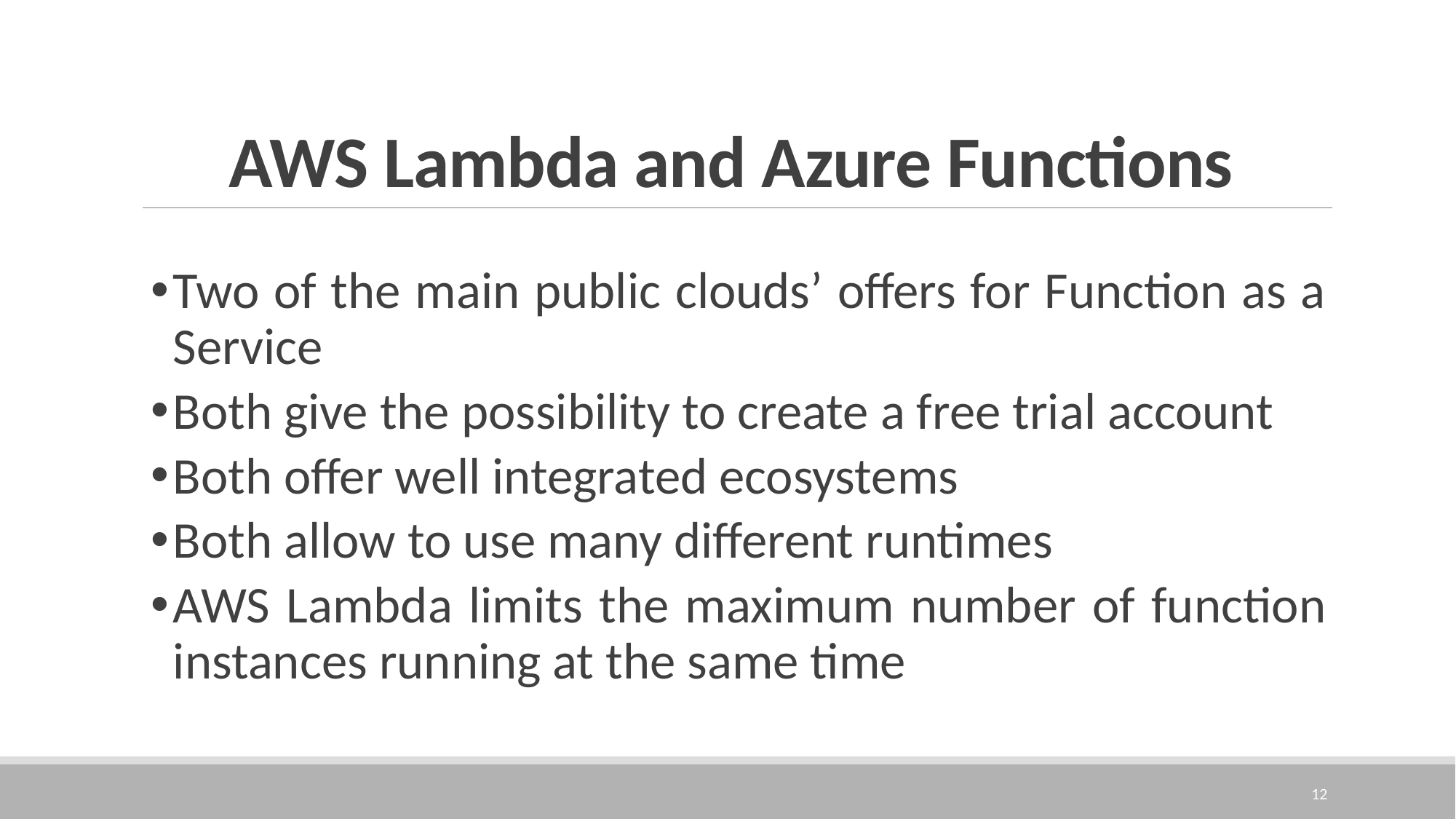

# AWS Lambda and Azure Functions
Two of the main public clouds’ offers for Function as a Service
Both give the possibility to create a free trial account
Both offer well integrated ecosystems
Both allow to use many different runtimes
AWS Lambda limits the maximum number of function instances running at the same time

12